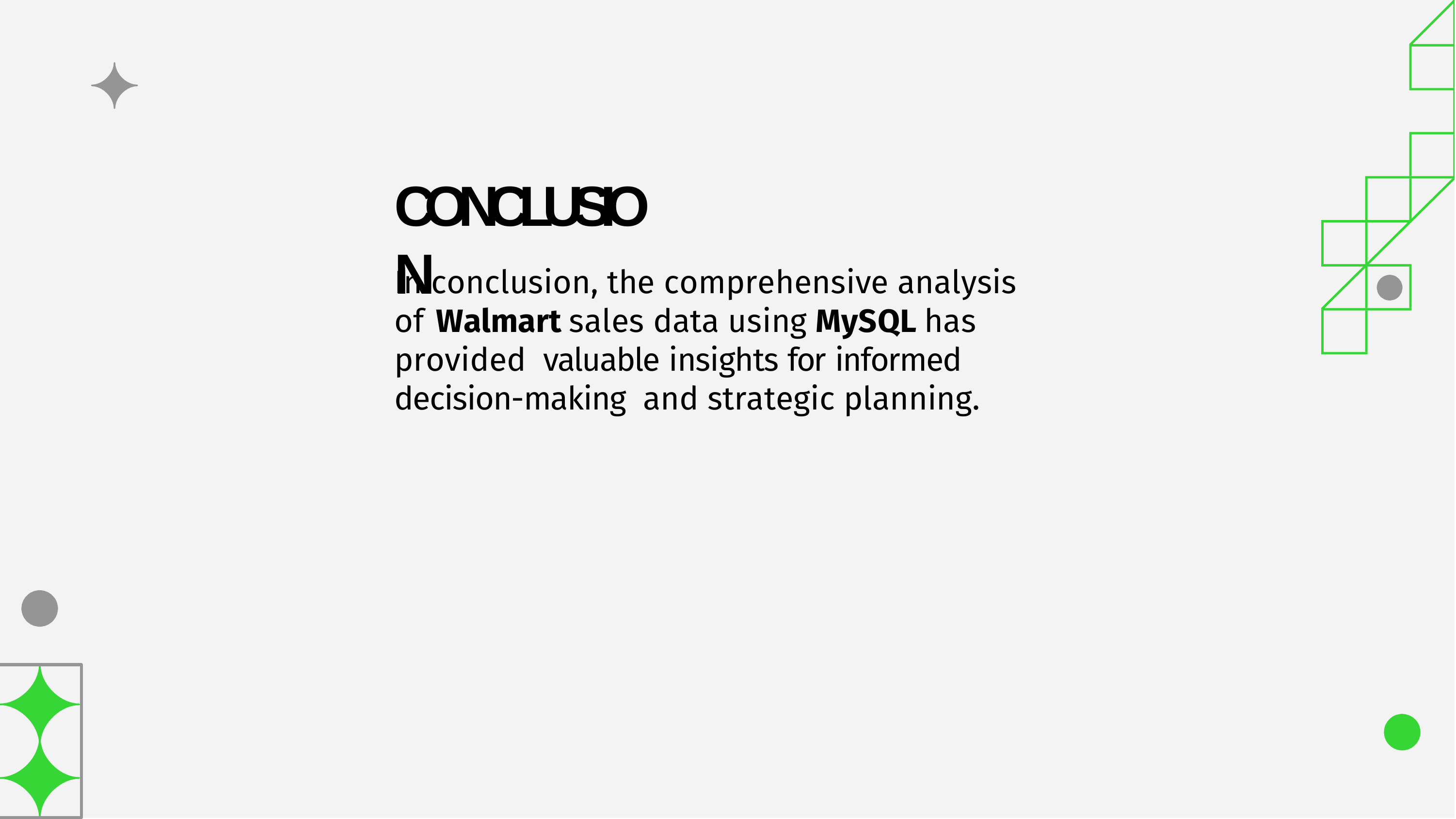

# CONCLUSION
In conclusion, the comprehensive analysis of  Walmart sales data using MySQL has provided  valuable insights for informed decision-making  and strategic planning.